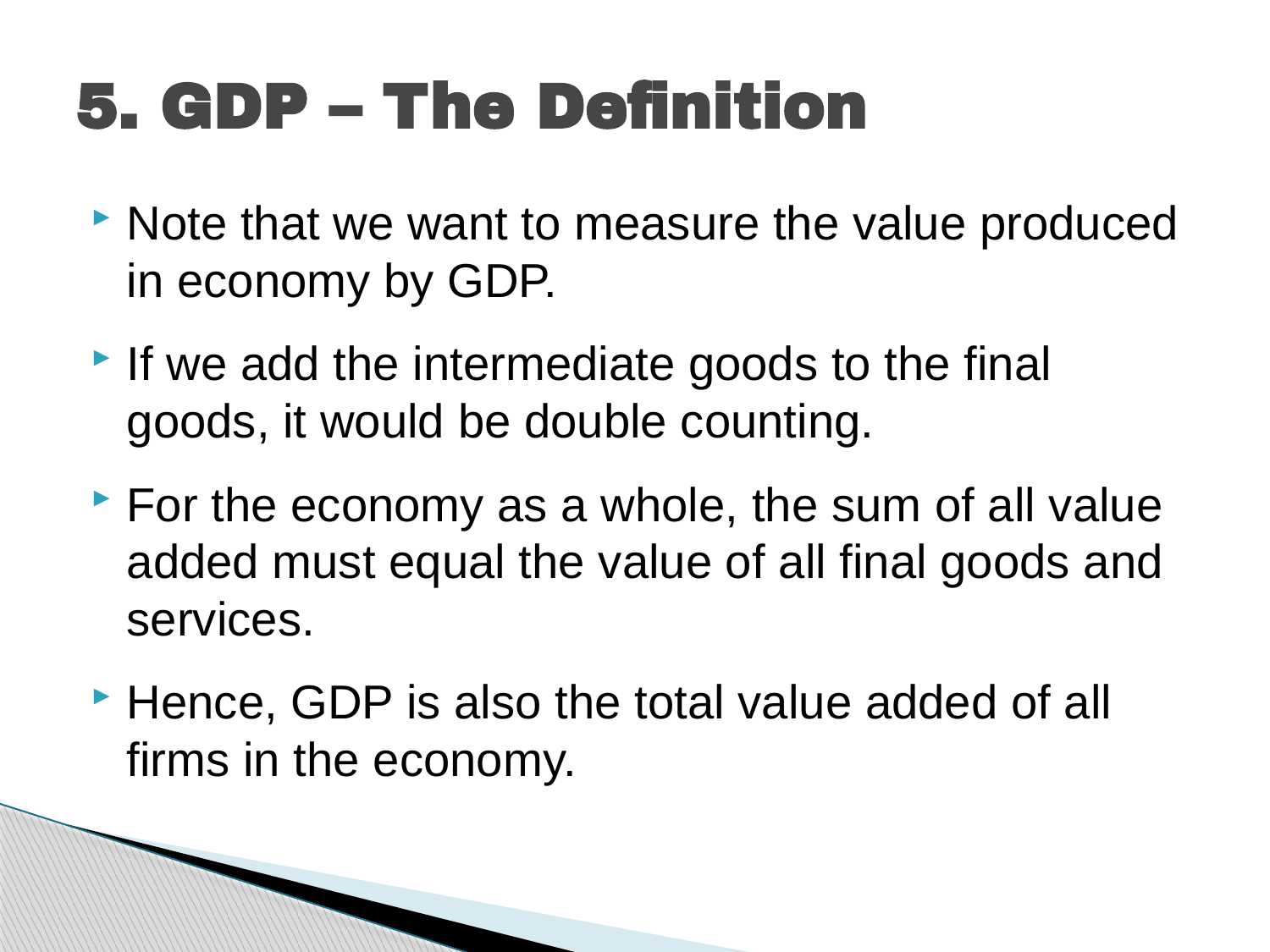

# 5. GDP – The Definition
Note that we want to measure the value produced in economy by GDP.
If we add the intermediate goods to the final goods, it would be double counting.
For the economy as a whole, the sum of all value added must equal the value of all final goods and services.
Hence, GDP is also the total value added of all firms in the economy.